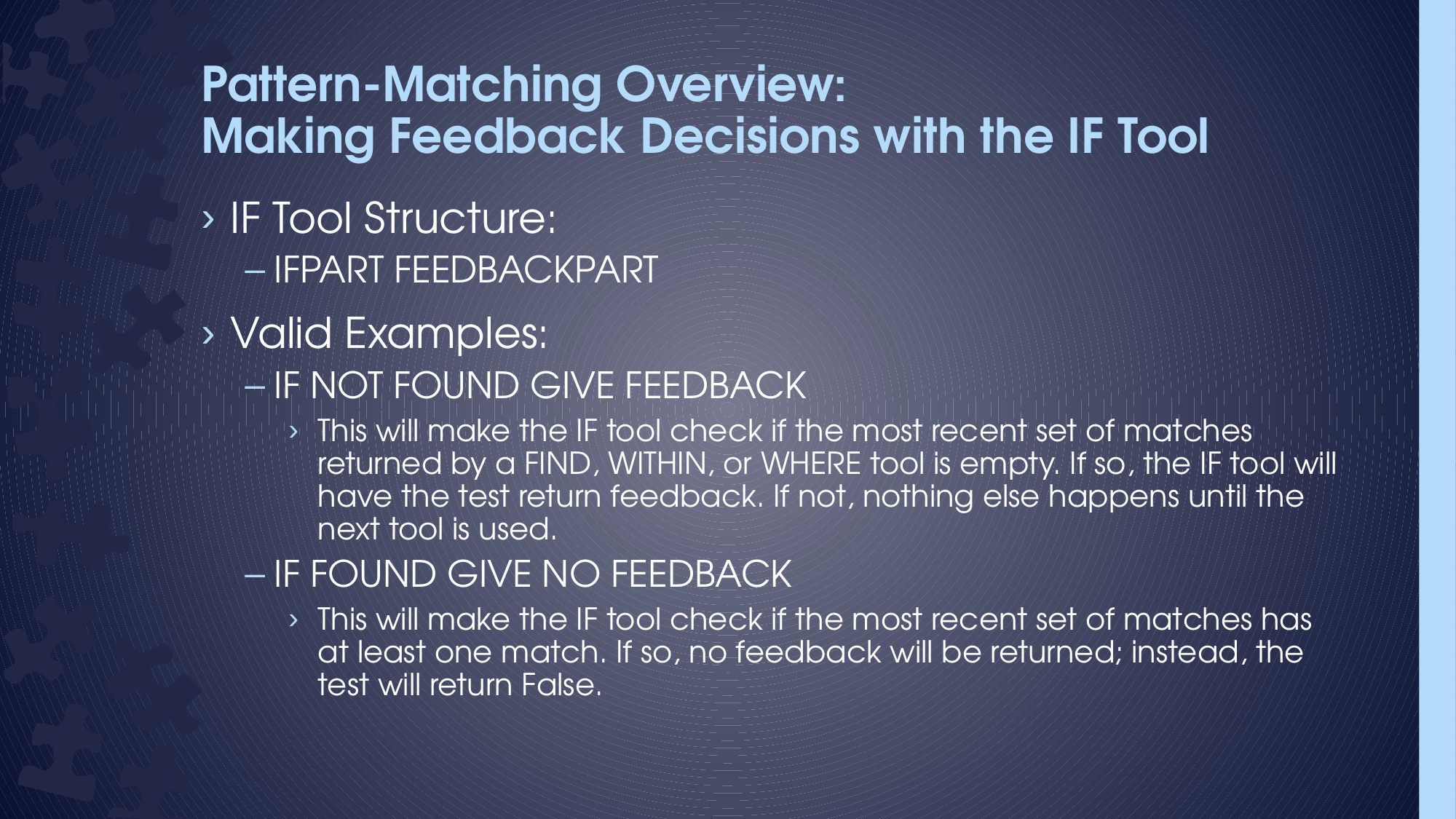

# Pattern-Matching Overview: Making Feedback Decisions with the IF Tool
IF Tool Structure:
IFPART FEEDBACKPART
Valid Examples:
IF NOT FOUND GIVE FEEDBACK
This will make the IF tool check if the most recent set of matches returned by a FIND, WITHIN, or WHERE tool is empty. If so, the IF tool will have the test return feedback. If not, nothing else happens until the next tool is used.
IF FOUND GIVE NO FEEDBACK
This will make the IF tool check if the most recent set of matches has at least one match. If so, no feedback will be returned; instead, the test will return False.